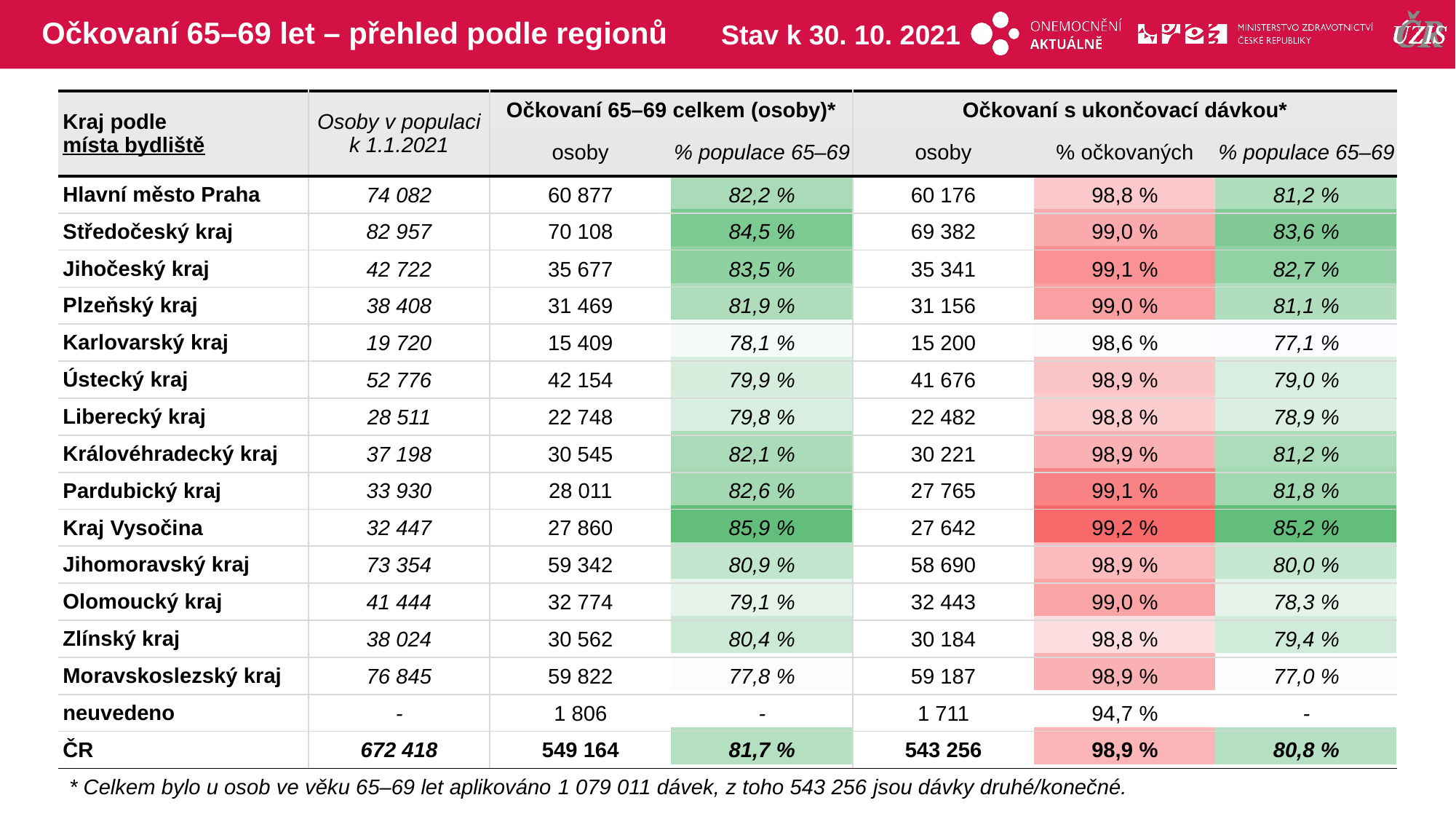

# Očkovaní 65–69 let – přehled podle regionů
Stav k 30. 10. 2021
| Kraj podle místa bydliště | Osoby v populaci k 1.1.2021 | Očkovaní 65–69 celkem (osoby)\* |  | Očkovaní s ukončovací dávkou\* |  |  |
| --- | --- | --- | --- | --- | --- | --- |
|  |  | osoby | % populace 65–69 | osoby | % očkovaných | % populace 65–69 |
| Hlavní město Praha | 74 082 | 60 877 | 82,2 % | 60 176 | 98,8 % | 81,2 % |
| Středočeský kraj | 82 957 | 70 108 | 84,5 % | 69 382 | 99,0 % | 83,6 % |
| Jihočeský kraj | 42 722 | 35 677 | 83,5 % | 35 341 | 99,1 % | 82,7 % |
| Plzeňský kraj | 38 408 | 31 469 | 81,9 % | 31 156 | 99,0 % | 81,1 % |
| Karlovarský kraj | 19 720 | 15 409 | 78,1 % | 15 200 | 98,6 % | 77,1 % |
| Ústecký kraj | 52 776 | 42 154 | 79,9 % | 41 676 | 98,9 % | 79,0 % |
| Liberecký kraj | 28 511 | 22 748 | 79,8 % | 22 482 | 98,8 % | 78,9 % |
| Královéhradecký kraj | 37 198 | 30 545 | 82,1 % | 30 221 | 98,9 % | 81,2 % |
| Pardubický kraj | 33 930 | 28 011 | 82,6 % | 27 765 | 99,1 % | 81,8 % |
| Kraj Vysočina | 32 447 | 27 860 | 85,9 % | 27 642 | 99,2 % | 85,2 % |
| Jihomoravský kraj | 73 354 | 59 342 | 80,9 % | 58 690 | 98,9 % | 80,0 % |
| Olomoucký kraj | 41 444 | 32 774 | 79,1 % | 32 443 | 99,0 % | 78,3 % |
| Zlínský kraj | 38 024 | 30 562 | 80,4 % | 30 184 | 98,8 % | 79,4 % |
| Moravskoslezský kraj | 76 845 | 59 822 | 77,8 % | 59 187 | 98,9 % | 77,0 % |
| neuvedeno | - | 1 806 | - | 1 711 | 94,7 % | - |
| ČR | 672 418 | 549 164 | 81,7 % | 543 256 | 98,9 % | 80,8 % |
|  |  |  |  |  |  |
| --- | --- | --- | --- | --- | --- |
|  |  |  |  |  |  |
|  |  |  |  |  |  |
|  |  |  |  |  |  |
|  |  |  |  |  |  |
|  |  |  |  |  |  |
|  |  |  |  |  |  |
|  |  |  |  |  |  |
|  |  |  |  |  |  |
|  |  |  |  |  |  |
|  |  |  |  |  |  |
|  |  |  |  |  |  |
|  |  |  |  |  |  |
|  |  |  |  |  |  |
|  |  |  |  |  |  |
|  |  |  |  |  |  |
* Celkem bylo u osob ve věku 65–69 let aplikováno 1 079 011 dávek, z toho 543 256 jsou dávky druhé/konečné.